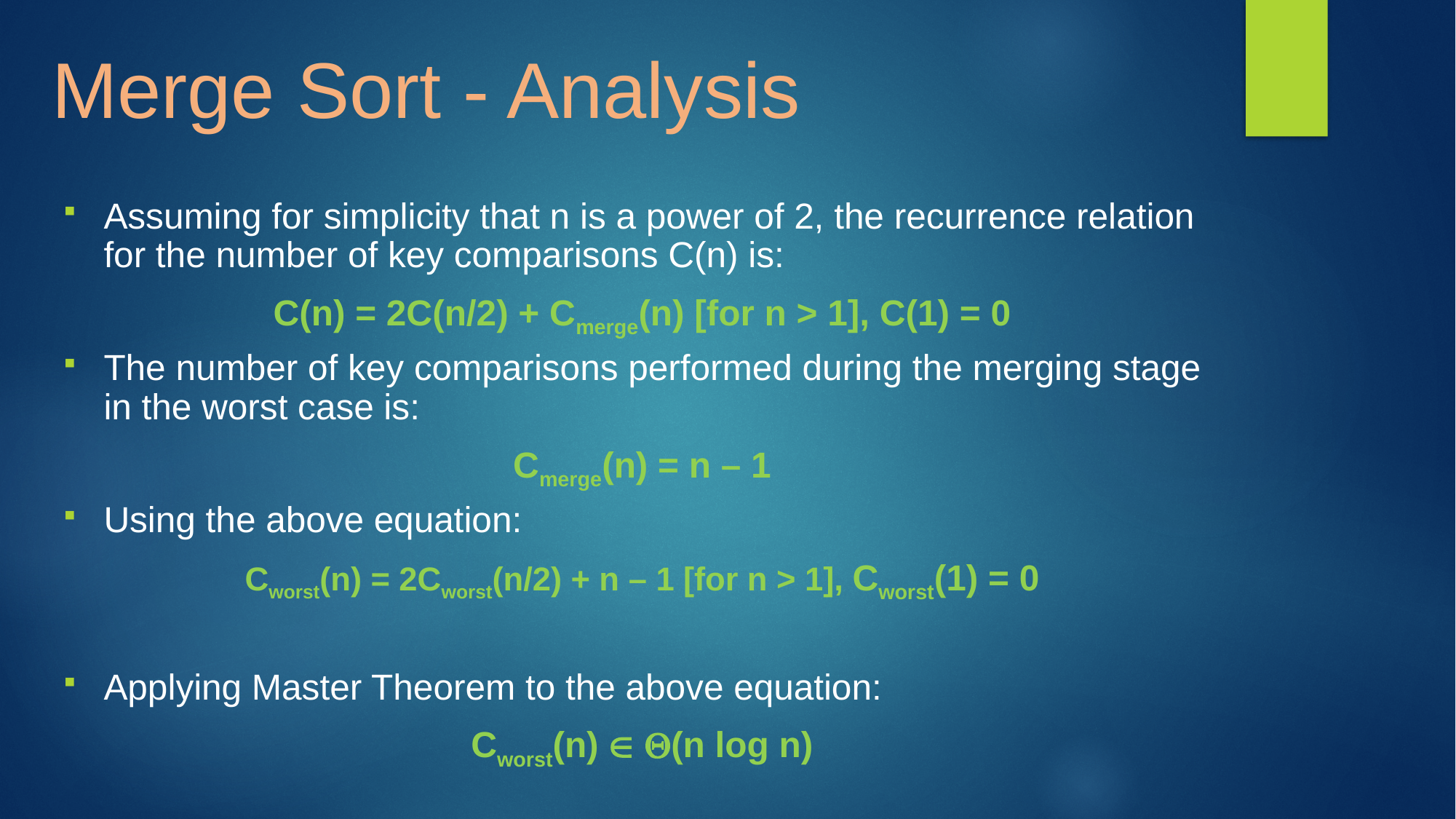

# Merge Sort - Analysis
Assuming for simplicity that n is a power of 2, the recurrence relation for the number of key comparisons C(n) is:
C(n) = 2C(n/2) + Cmerge(n) [for n > 1], C(1) = 0
The number of key comparisons performed during the merging stage in the worst case is:
Cmerge(n) = n – 1
Using the above equation:
Cworst(n) = 2Cworst(n/2) + n – 1 [for n > 1], Cworst(1) = 0

Applying Master Theorem to the above equation:
Cworst(n) ∈ Θ(n log n)